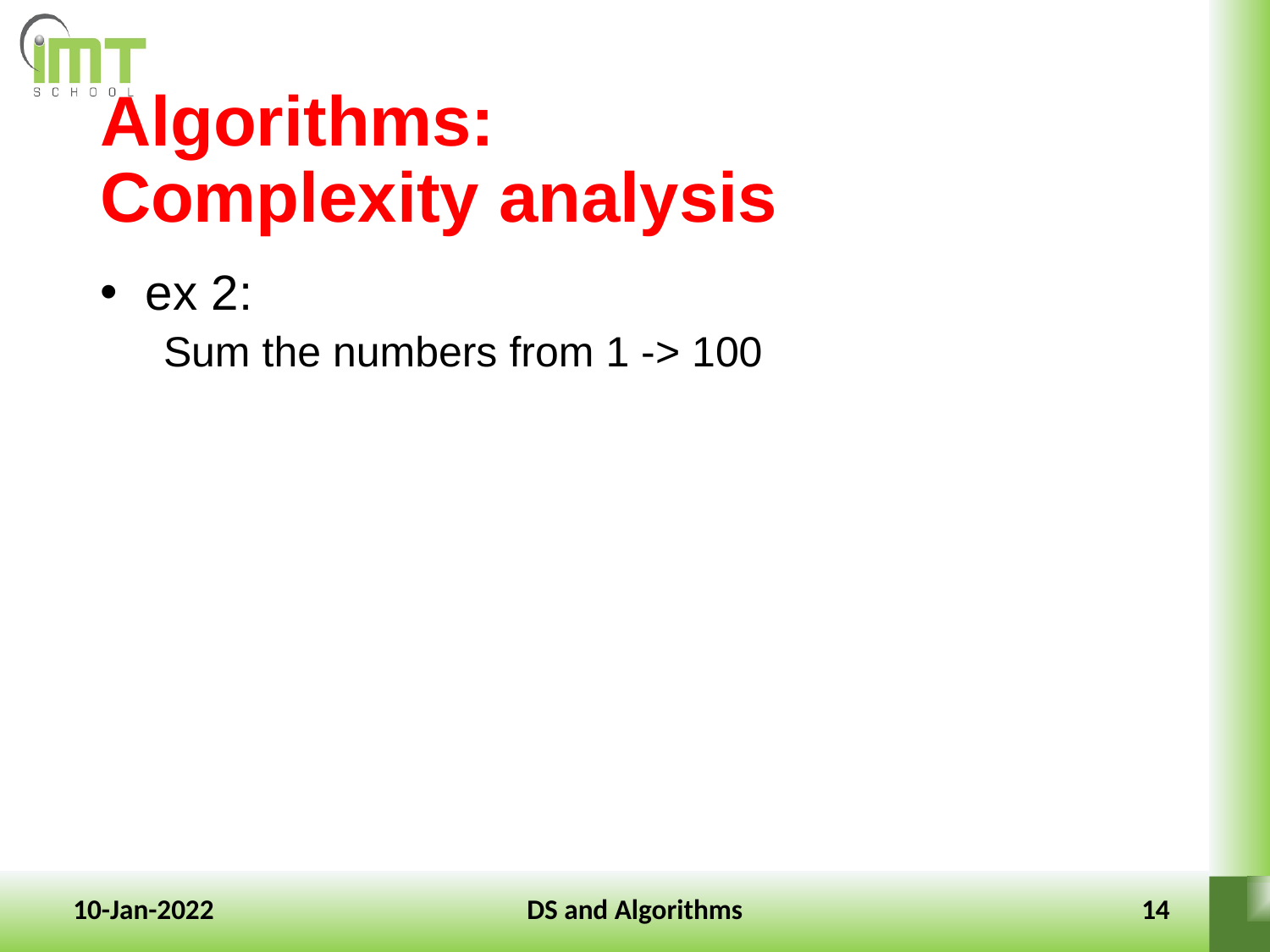

# Algorithms: Complexity analysis
 ex 2:
Sum the numbers from 1 -> 100
10-Jan-2022
DS and Algorithms
14